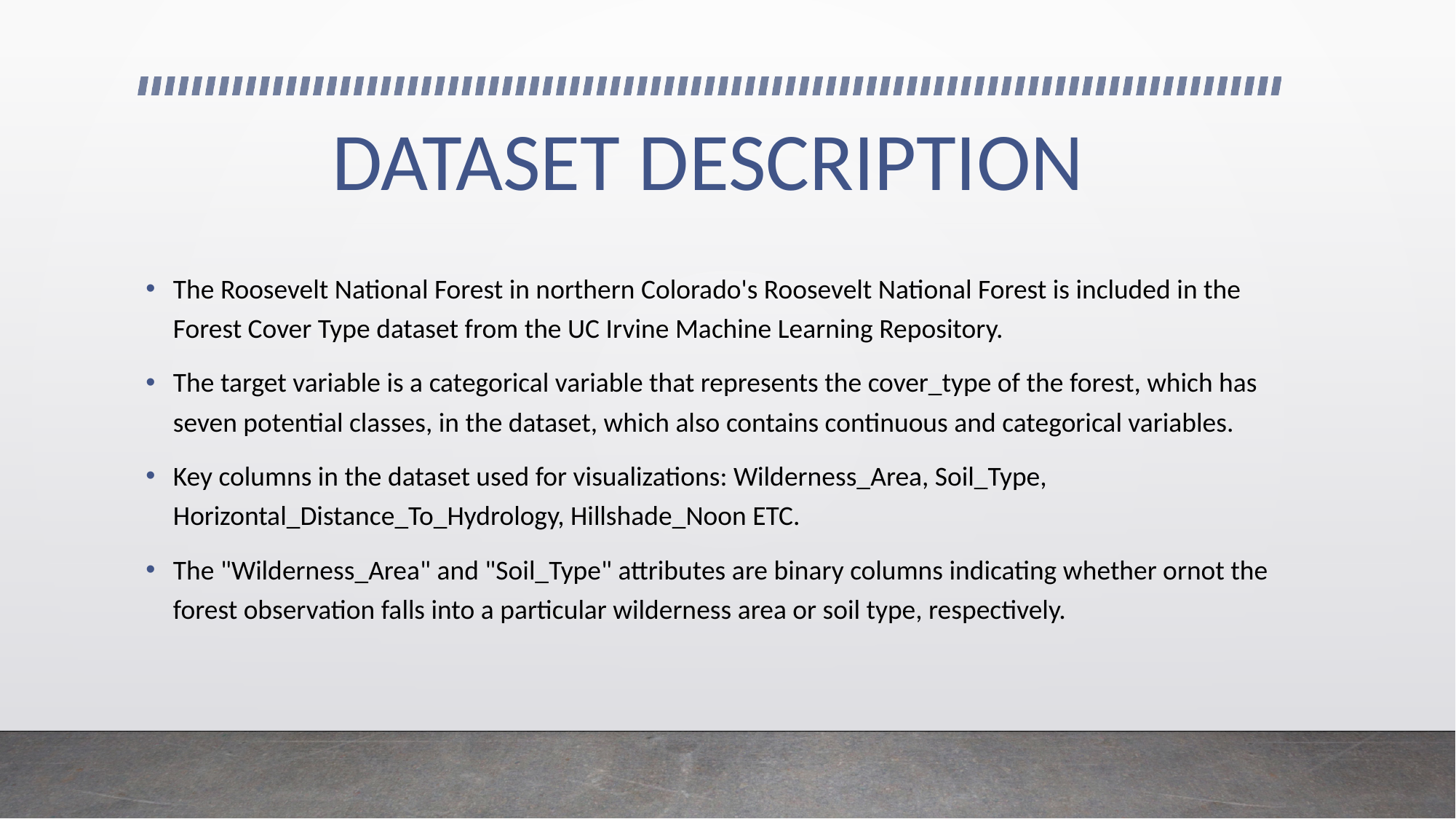

# DATASET DESCRIPTION
The Roosevelt National Forest in northern Colorado's Roosevelt National Forest is included in the Forest Cover Type dataset from the UC Irvine Machine Learning Repository.
The target variable is a categorical variable that represents the cover_type of the forest, which has seven potential classes, in the dataset, which also contains continuous and categorical variables.
Key columns in the dataset used for visualizations: Wilderness_Area, Soil_Type, Horizontal_Distance_To_Hydrology, Hillshade_Noon ETC.
The "Wilderness_Area" and "Soil_Type" attributes are binary columns indicating whether ornot the forest observation falls into a particular wilderness area or soil type, respectively.